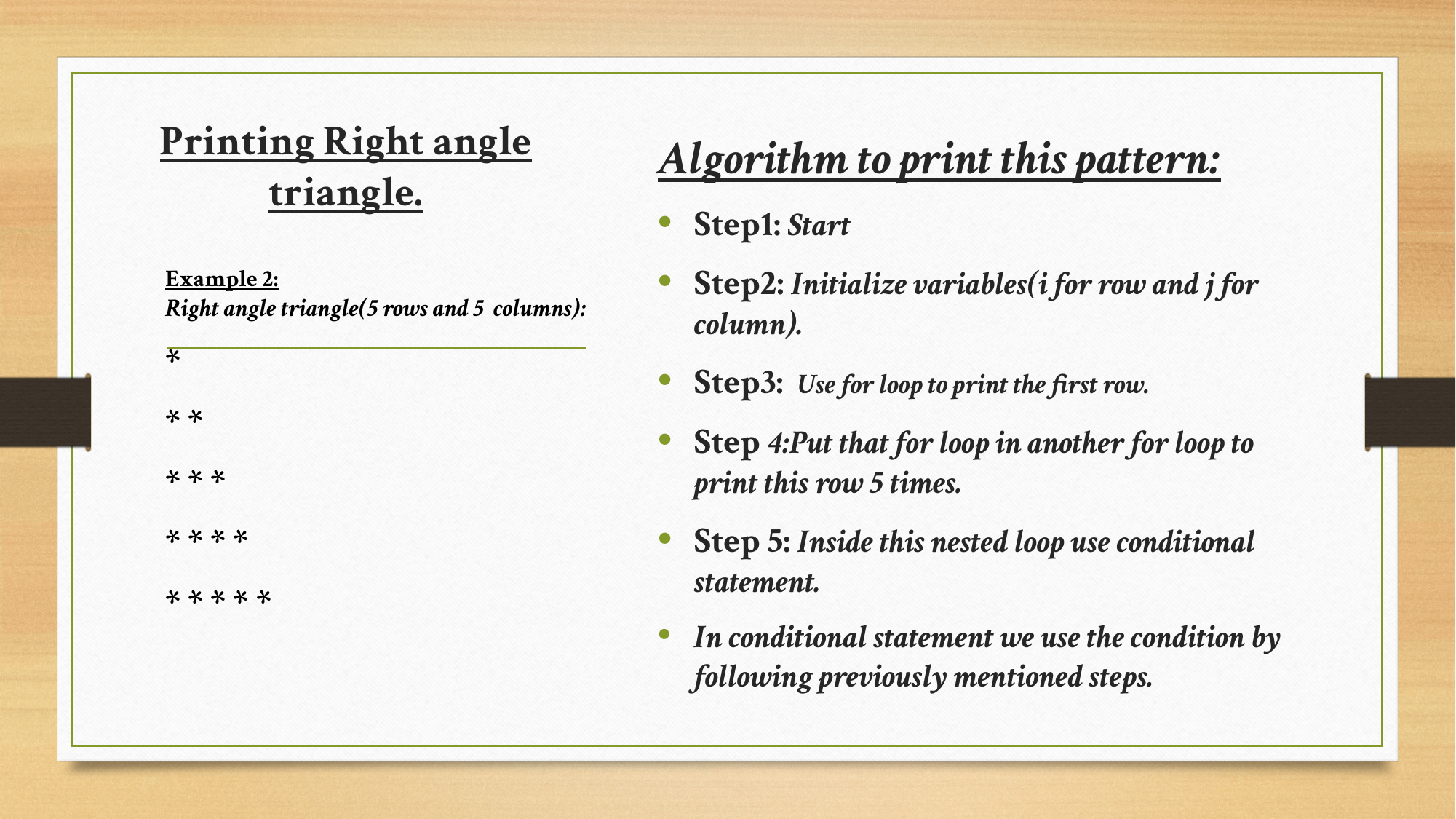

# Printing Right angle triangle.
Algorithm to print this pattern:
Step1: Start
Step2: Initialize variables(i for row and j for column).
Step3:  Use for loop to print the first row.
Step 4:Put that for loop in another for loop to print this row 5 times.
Step 5: Inside this nested loop use conditional statement.
In conditional statement we use the condition by following previously mentioned steps.
Example 2:
Right angle triangle(5 rows and 5  columns):
*
* *
* * *
* * * *
* * * * *